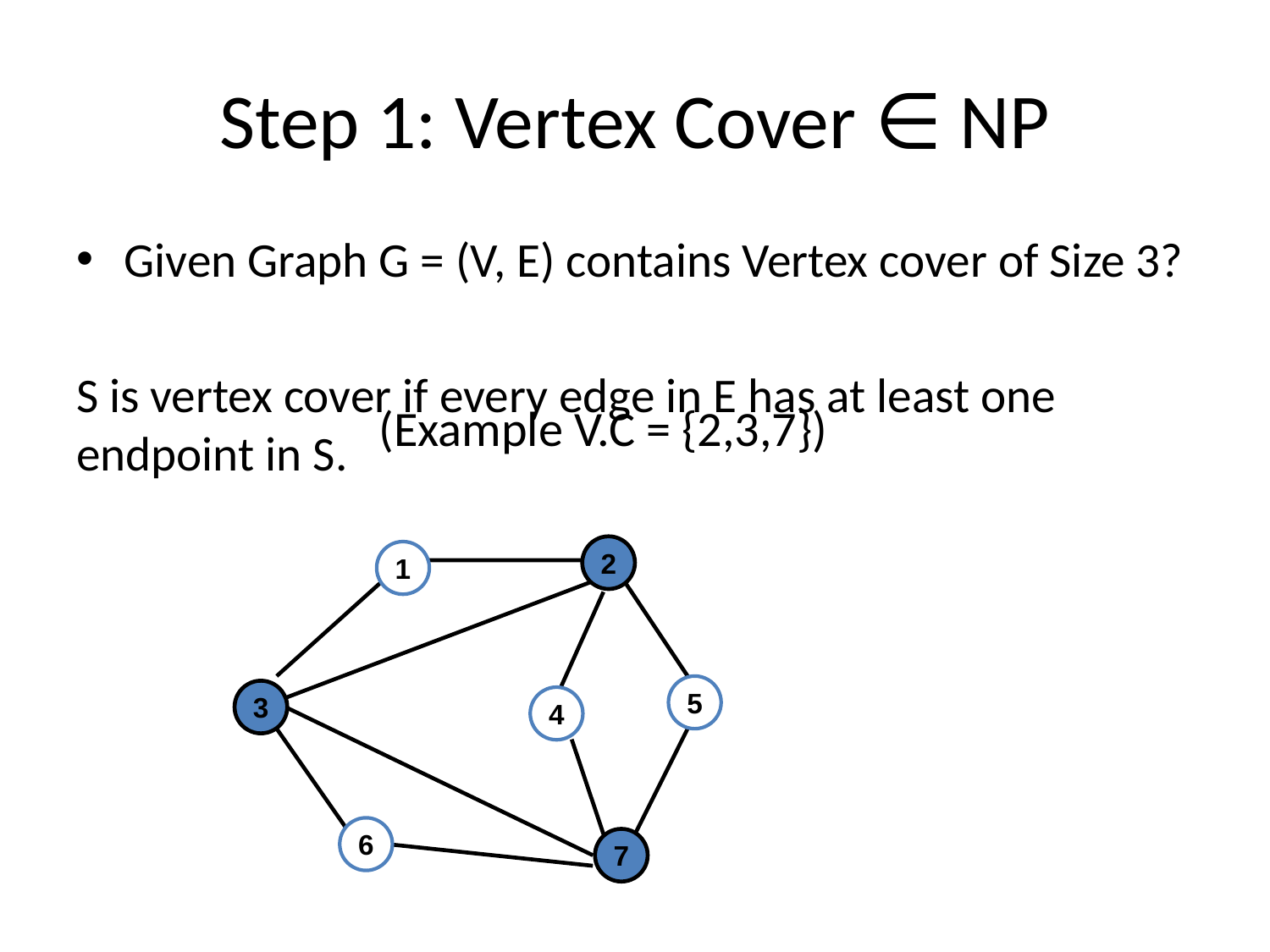

# Step 1: Vertex Cover ∈ NP
Given Graph G = (V, E) contains Vertex cover of Size 3?

S is vertex cover if every edge in E has at least one endpoint in S.
(Example V.C = {2,3,7})
2
1

5
3
4

6
7